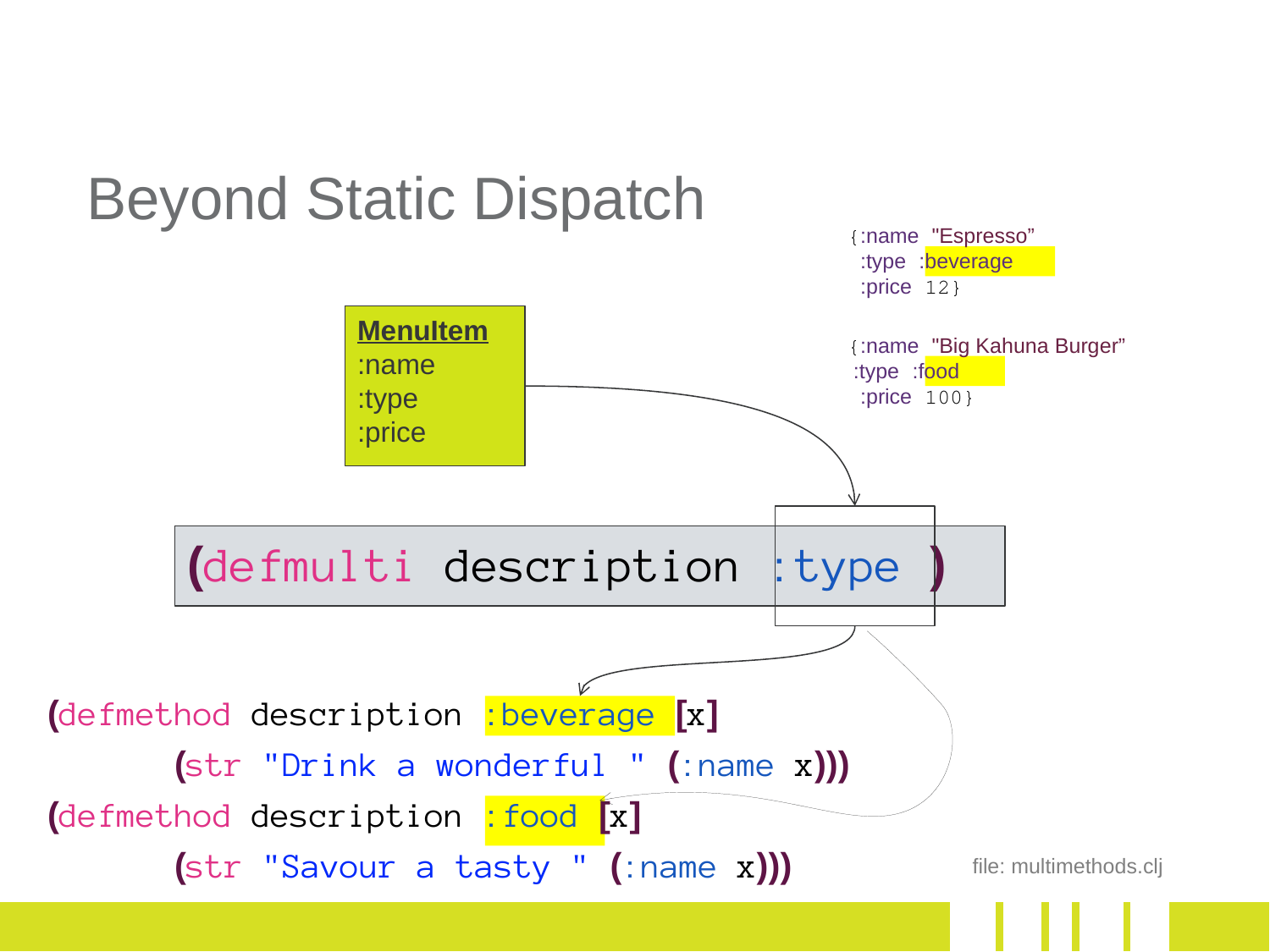

# Beyond Static Dispatch
{:name "Espresso”
 :type :beverage
 :price 12}

MenuItem
:name
:type
:price

{:name "Big Kahuna Burger”
 :type :food
 :price 100}

(defmulti description :type )

(defmethod description :beverage [x]
	(str "Drink a wonderful " (:name x)))
(defmethod description :food [x]
	(str "Savour a tasty " (:name x)))

file: multimethods.clj